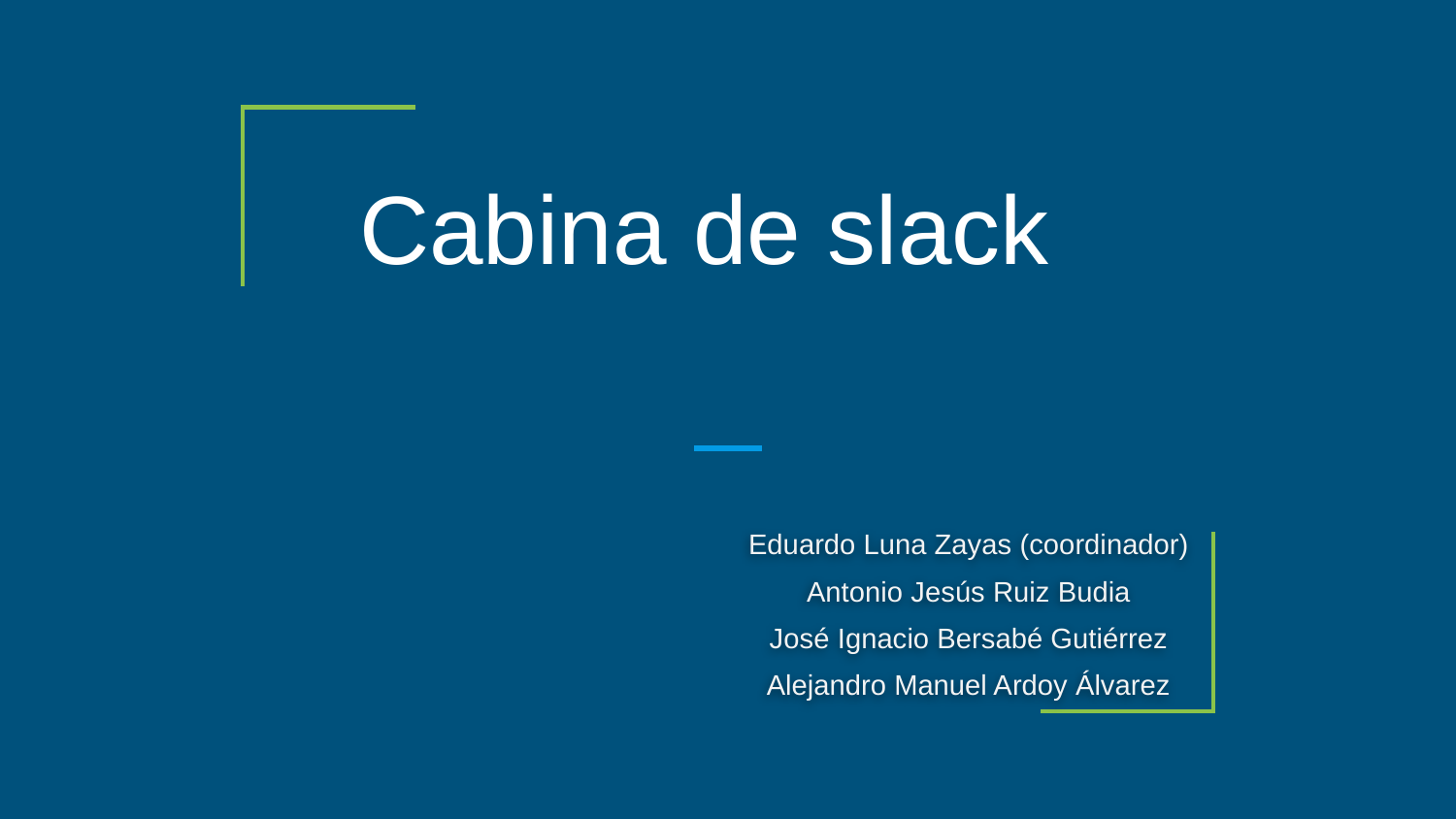

# Cabina de slack
Eduardo Luna Zayas (coordinador)
Antonio Jesús Ruiz Budia
José Ignacio Bersabé Gutiérrez
Alejandro Manuel Ardoy Álvarez